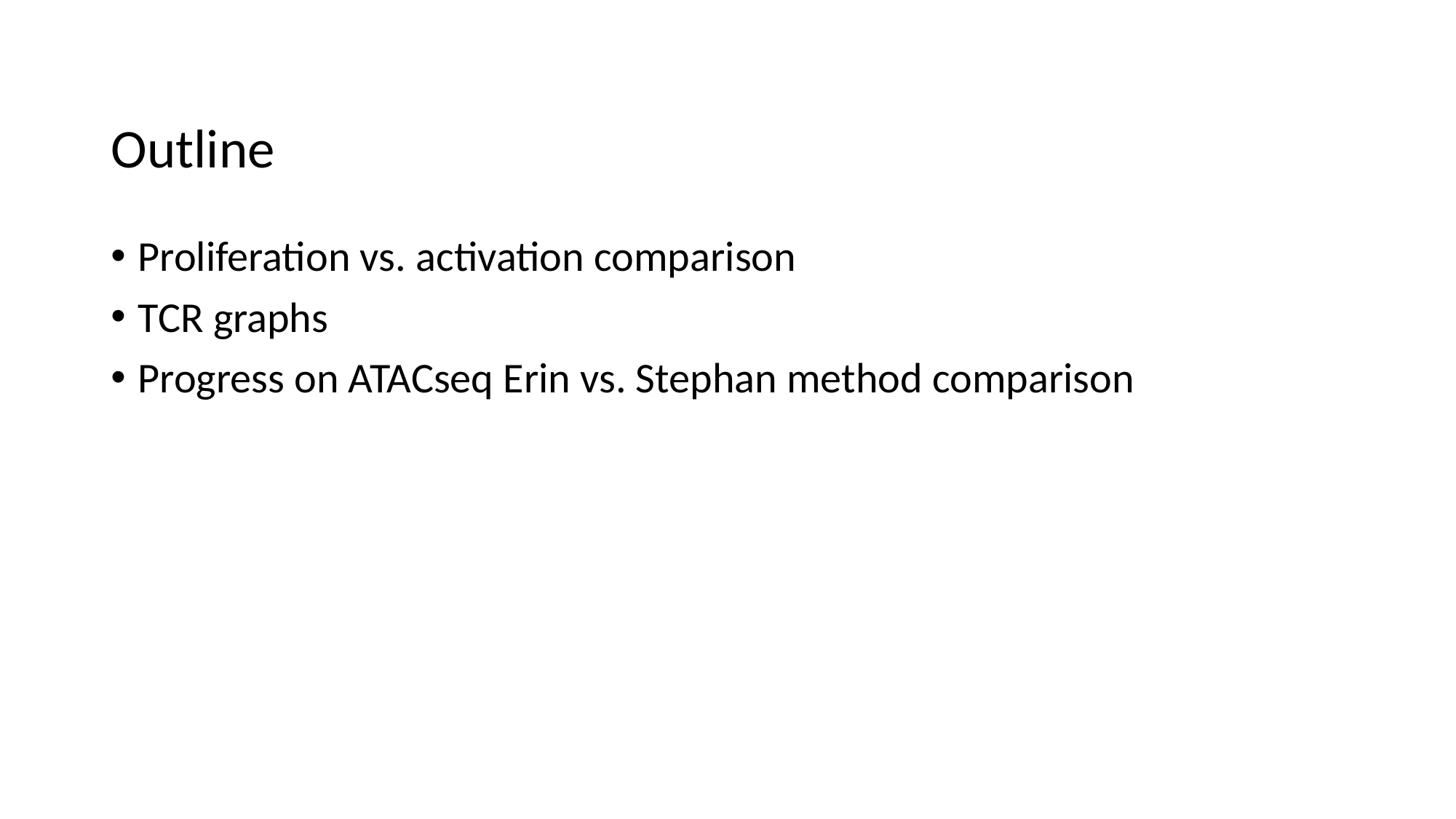

# Outline
Proliferation vs. activation comparison
TCR graphs
Progress on ATACseq Erin vs. Stephan method comparison